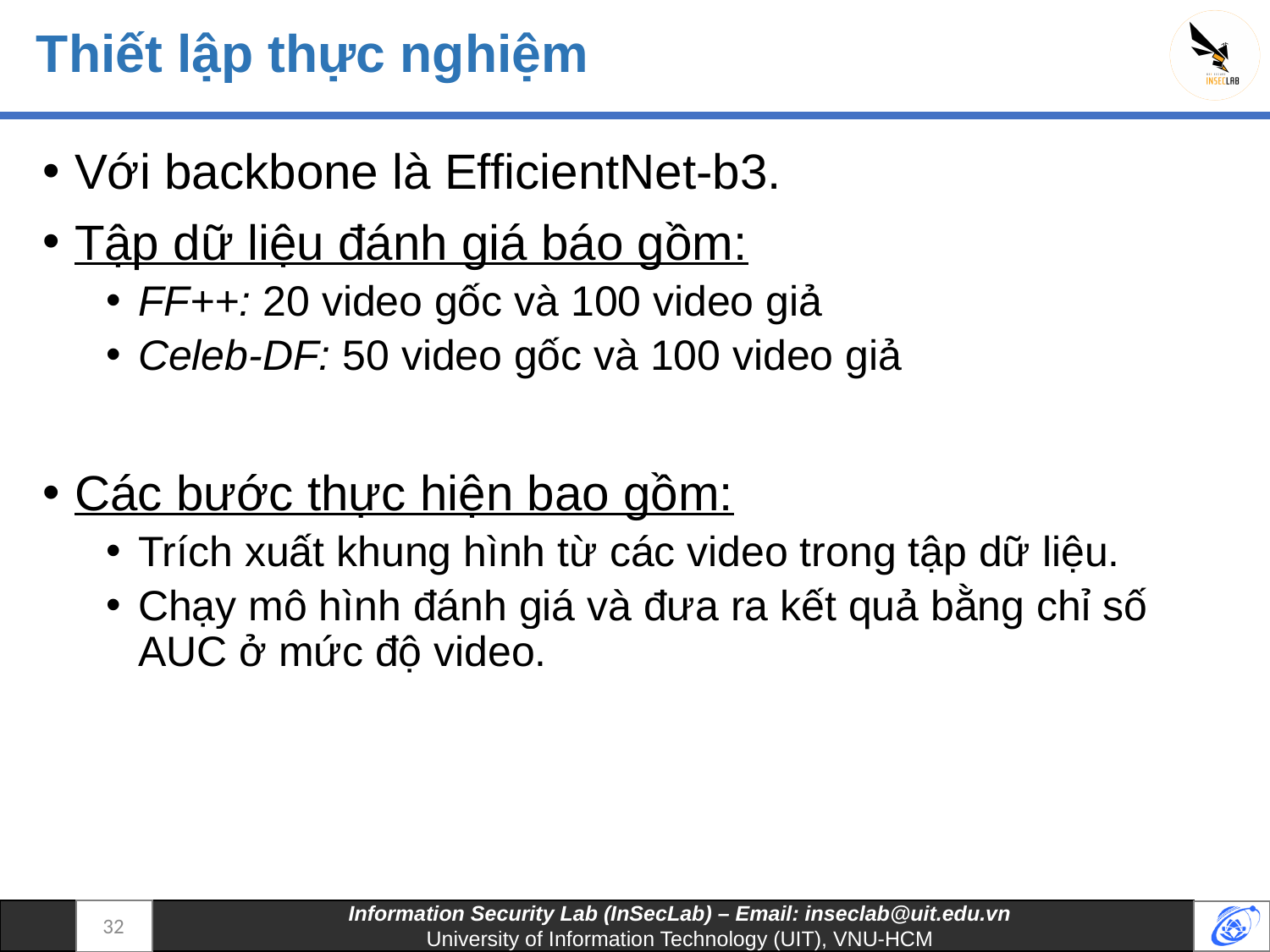

# Thiết lập thực nghiệm
Với backbone là EfficientNet-b3.
Tập dữ liệu đánh giá báo gồm:
FF++: 20 video gốc và 100 video giả
Celeb-DF: 50 video gốc và 100 video giả

Các bước thực hiện bao gồm:
Trích xuất khung hình từ các video trong tập dữ liệu.
Chạy mô hình đánh giá và đưa ra kết quả bằng chỉ số AUC ở mức độ video.
32